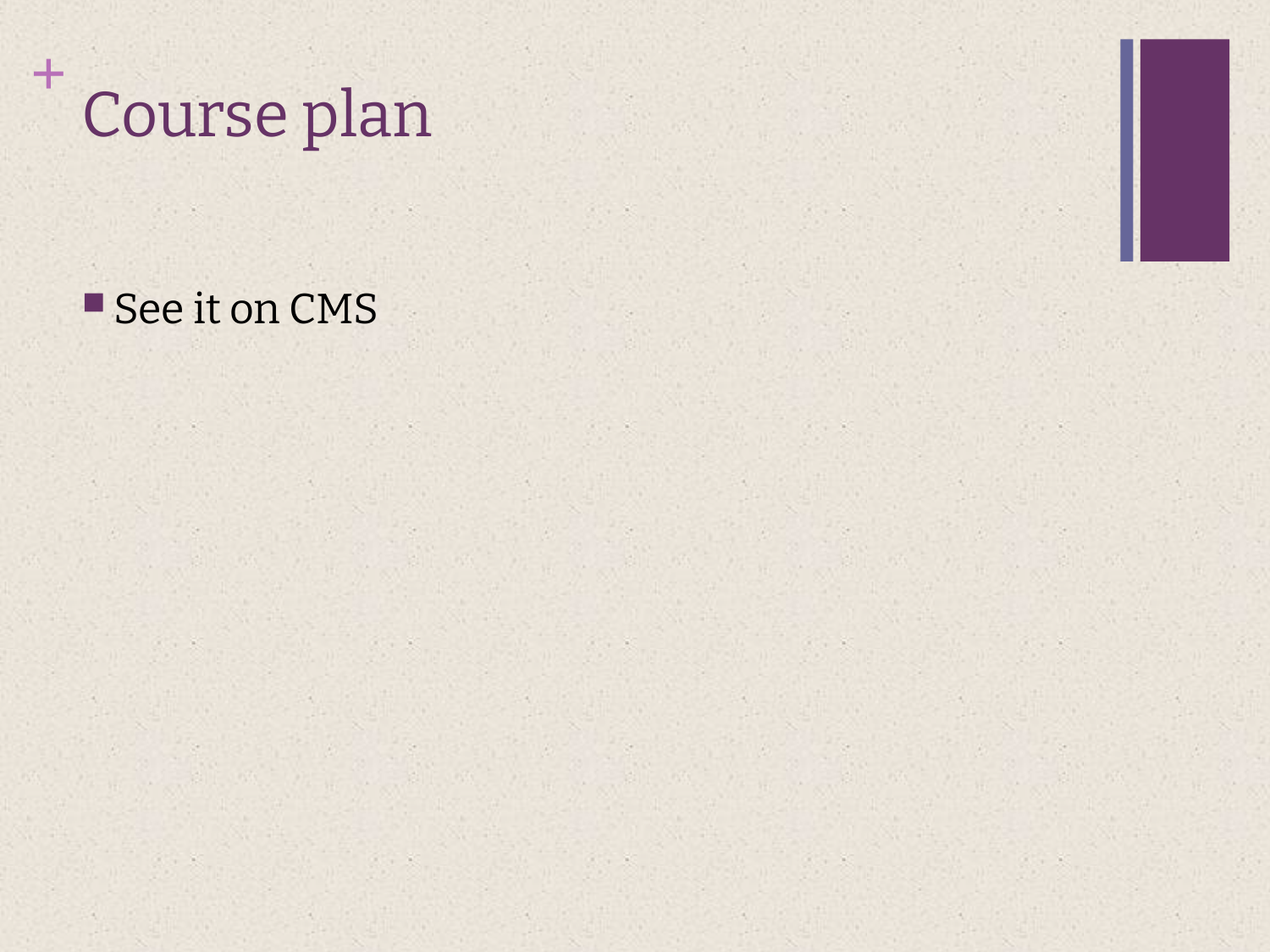

# Course plan
See it on CMS